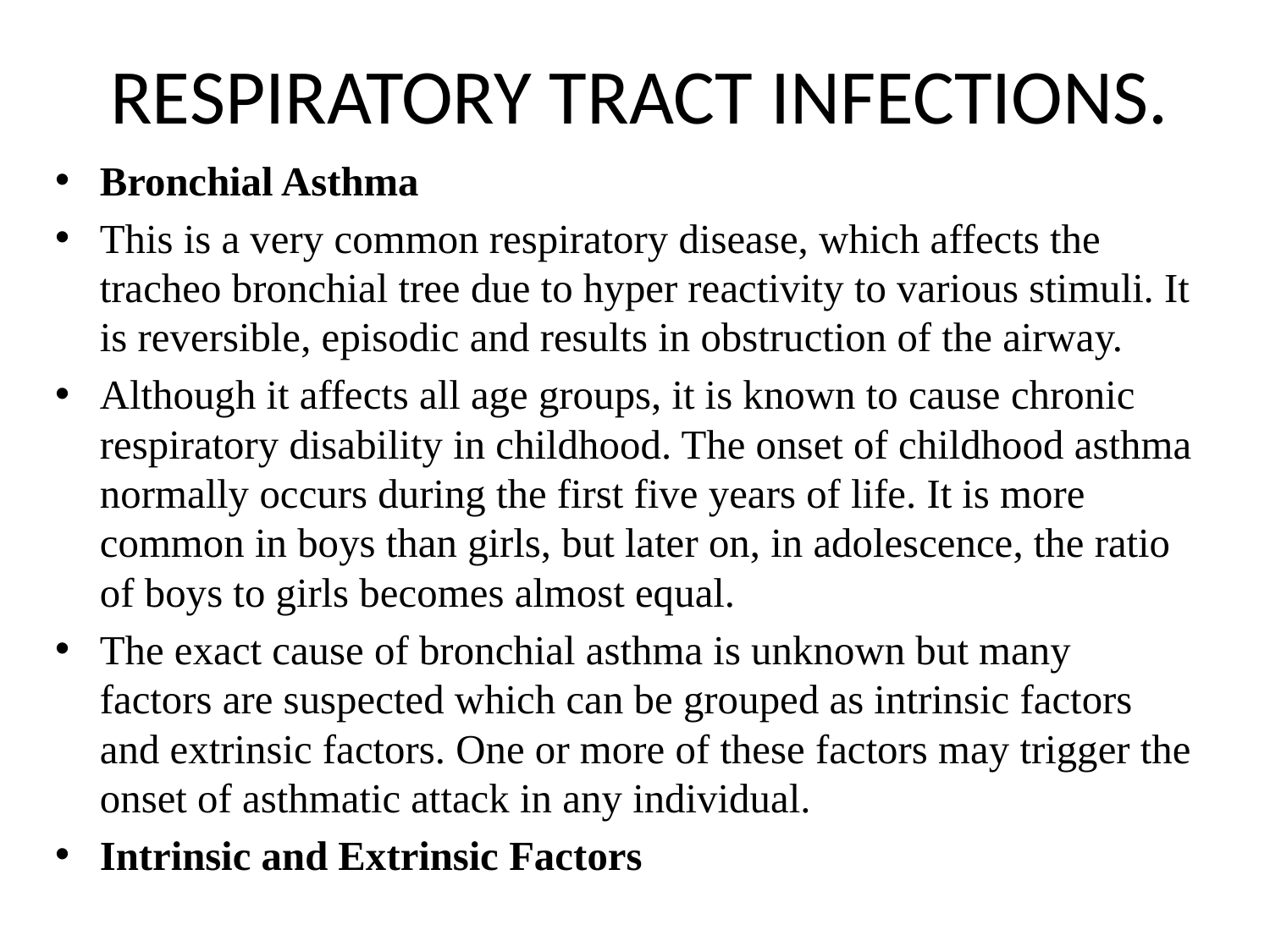

# RESPIRATORY TRACT INFECTIONS.
Bronchial Asthma
This is a very common respiratory disease, which affects the tracheo bronchial tree due to hyper reactivity to various stimuli. It is reversible, episodic and results in obstruction of the airway.
Although it affects all age groups, it is known to cause chronic respiratory disability in childhood. The onset of childhood asthma normally occurs during the first five years of life. It is more common in boys than girls, but later on, in adolescence, the ratio of boys to girls becomes almost equal.
The exact cause of bronchial asthma is unknown but many factors are suspected which can be grouped as intrinsic factors and extrinsic factors. One or more of these factors may trigger the onset of asthmatic attack in any individual.
Intrinsic and Extrinsic Factors